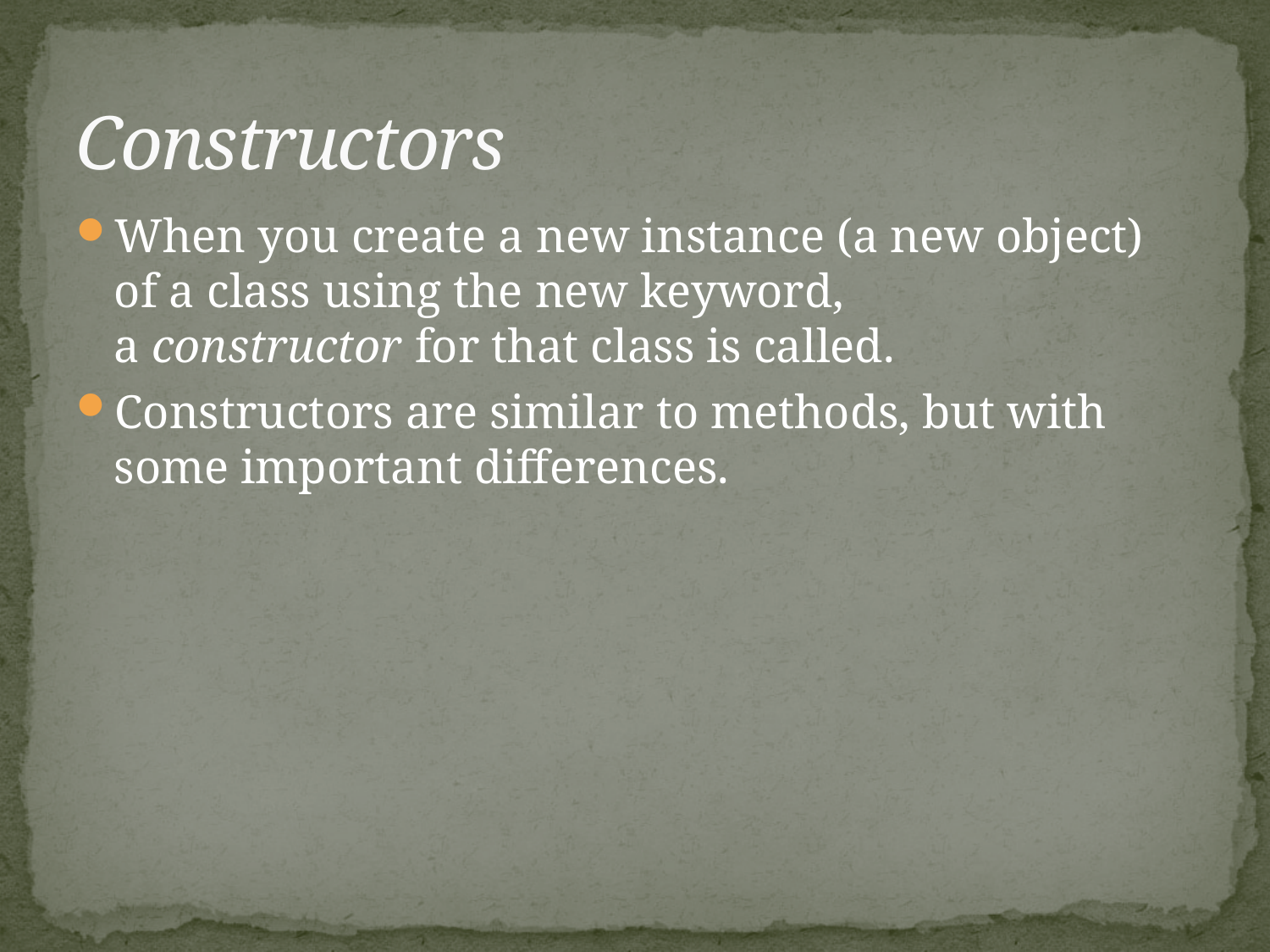

# Constructors
When you create a new instance (a new object) of a class using the new keyword, a constructor for that class is called.
Constructors are similar to methods, but with some important differences.